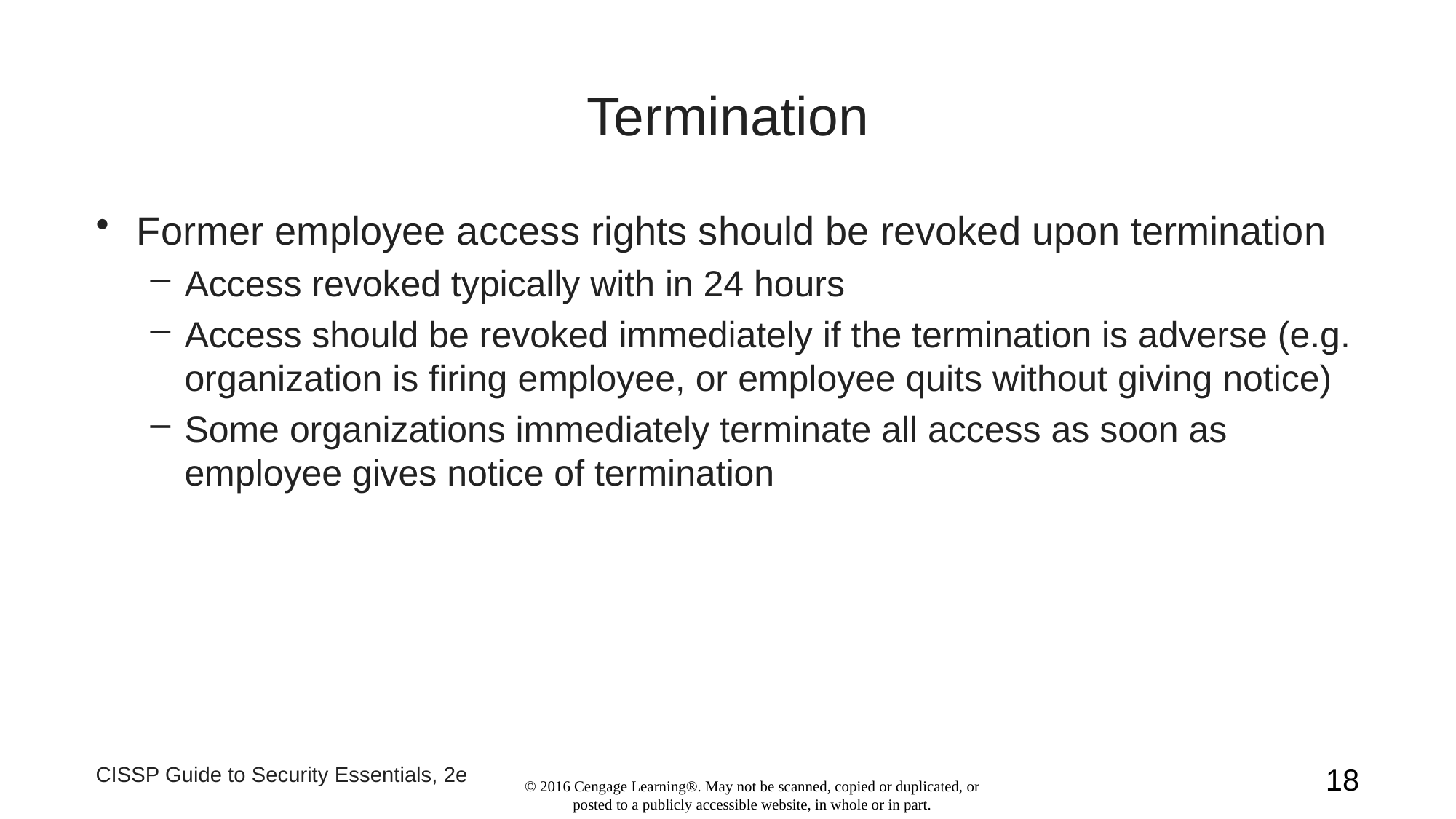

# Termination
Former employee access rights should be revoked upon termination
Access revoked typically with in 24 hours
Access should be revoked immediately if the termination is adverse (e.g. organization is firing employee, or employee quits without giving notice)
Some organizations immediately terminate all access as soon as employee gives notice of termination
CISSP Guide to Security Essentials, 2e
18
© 2016 Cengage Learning®. May not be scanned, copied or duplicated, or posted to a publicly accessible website, in whole or in part.